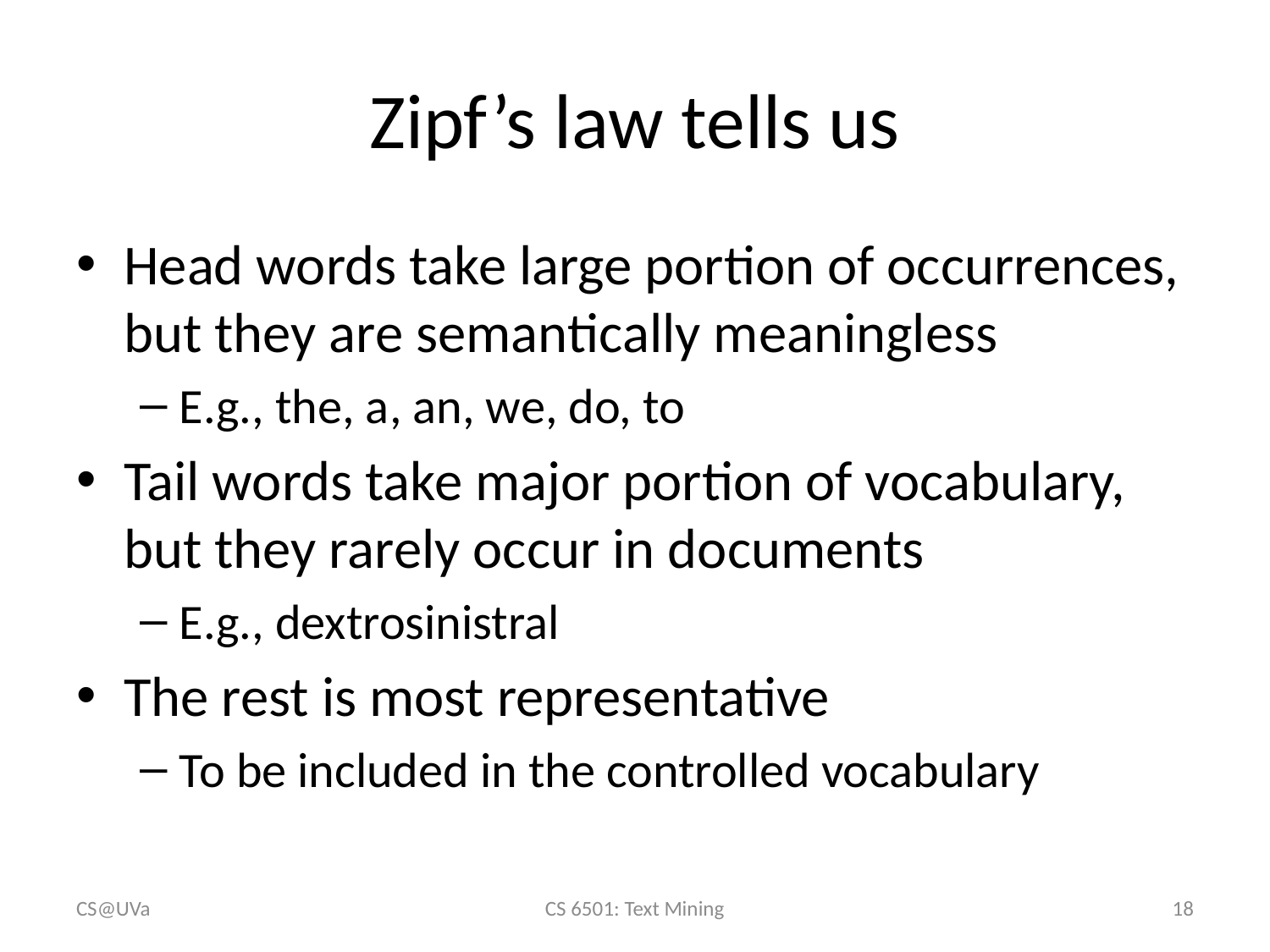

# Zipf’s law tells us
Head words take large portion of occurrences, but they are semantically meaningless
E.g., the, a, an, we, do, to
Tail words take major portion of vocabulary, but they rarely occur in documents
E.g., dextrosinistral
The rest is most representative
To be included in the controlled vocabulary

CS@UVa
CS 6501: Text Mining
18